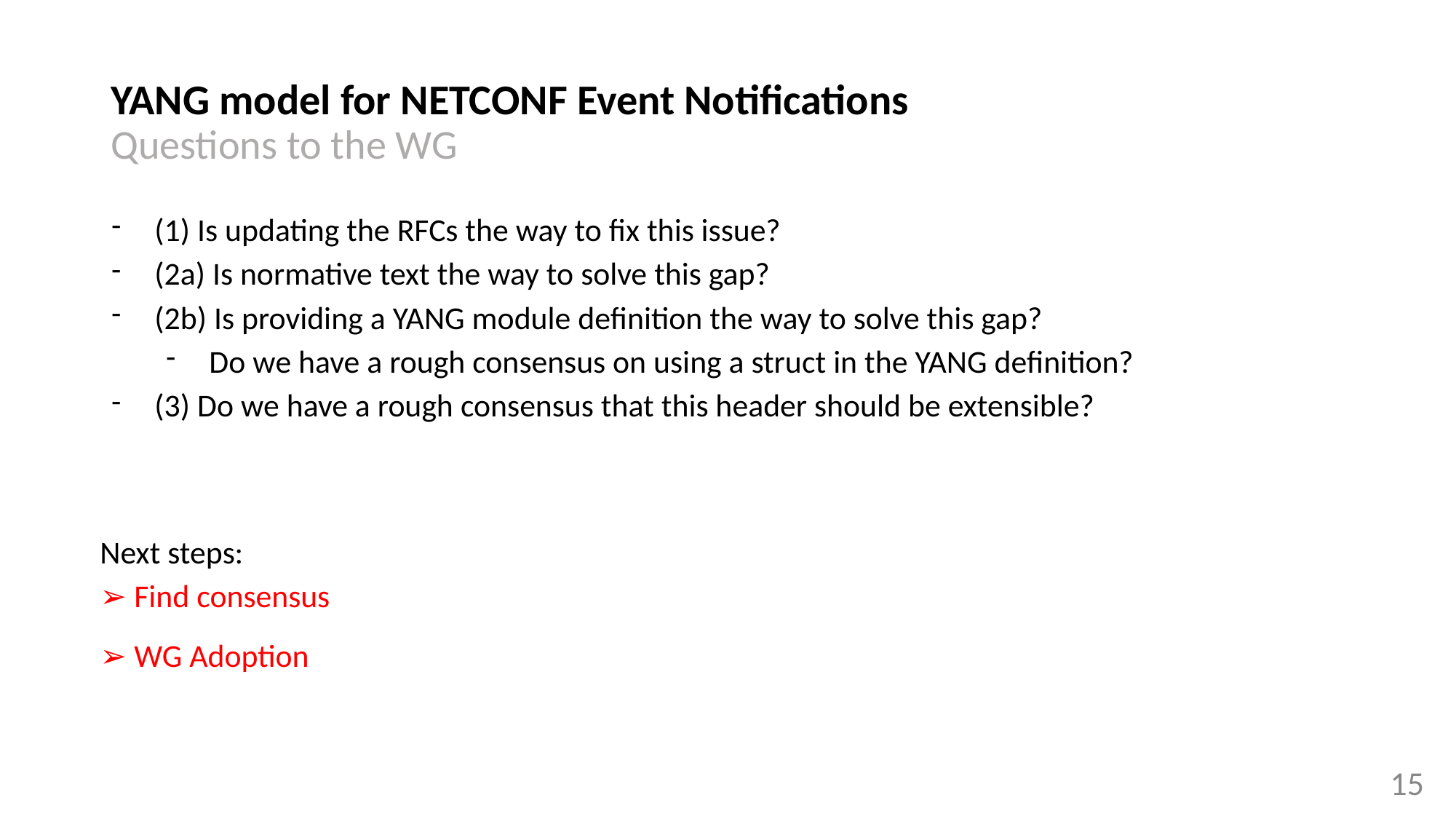

# YANG model for NETCONF Event Notifications Questions to the WG
(1) Is updating the RFCs the way to fix this issue?
(2a) Is normative text the way to solve this gap?
(2b) Is providing a YANG module definition the way to solve this gap?
Do we have a rough consensus on using a struct in the YANG definition?
(3) Do we have a rough consensus that this header should be extensible?

Next steps:
➢ Find consensus
➢ WG Adoption
15